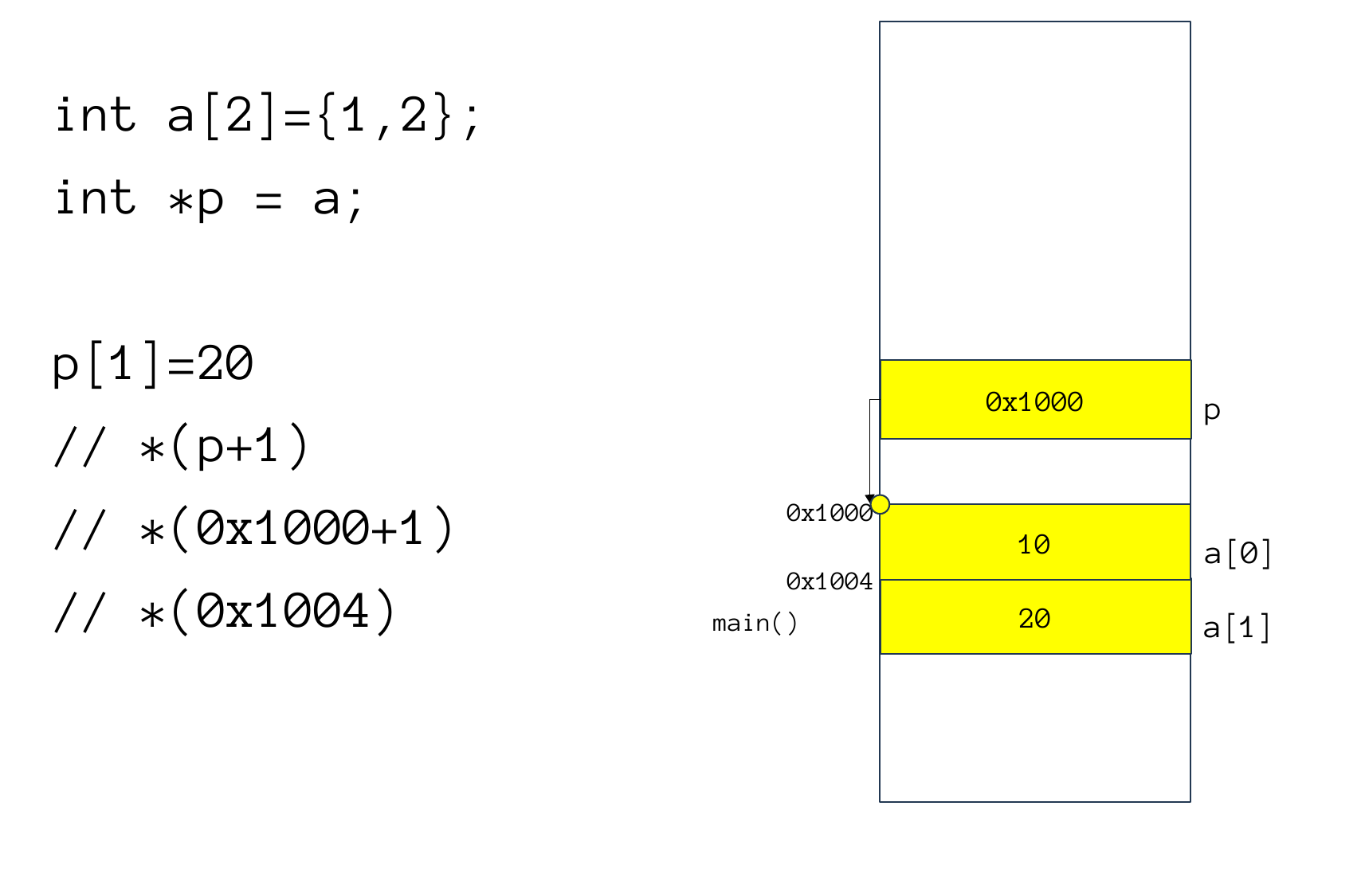

int a[2]={1,2};
int *p = a;

p[1]=20
// *(p+1)
// *(0x1000+1)
// *(0x1004)
0x1000
p
0x1000

10
a[0]
0x1004
20
a[1]
main()